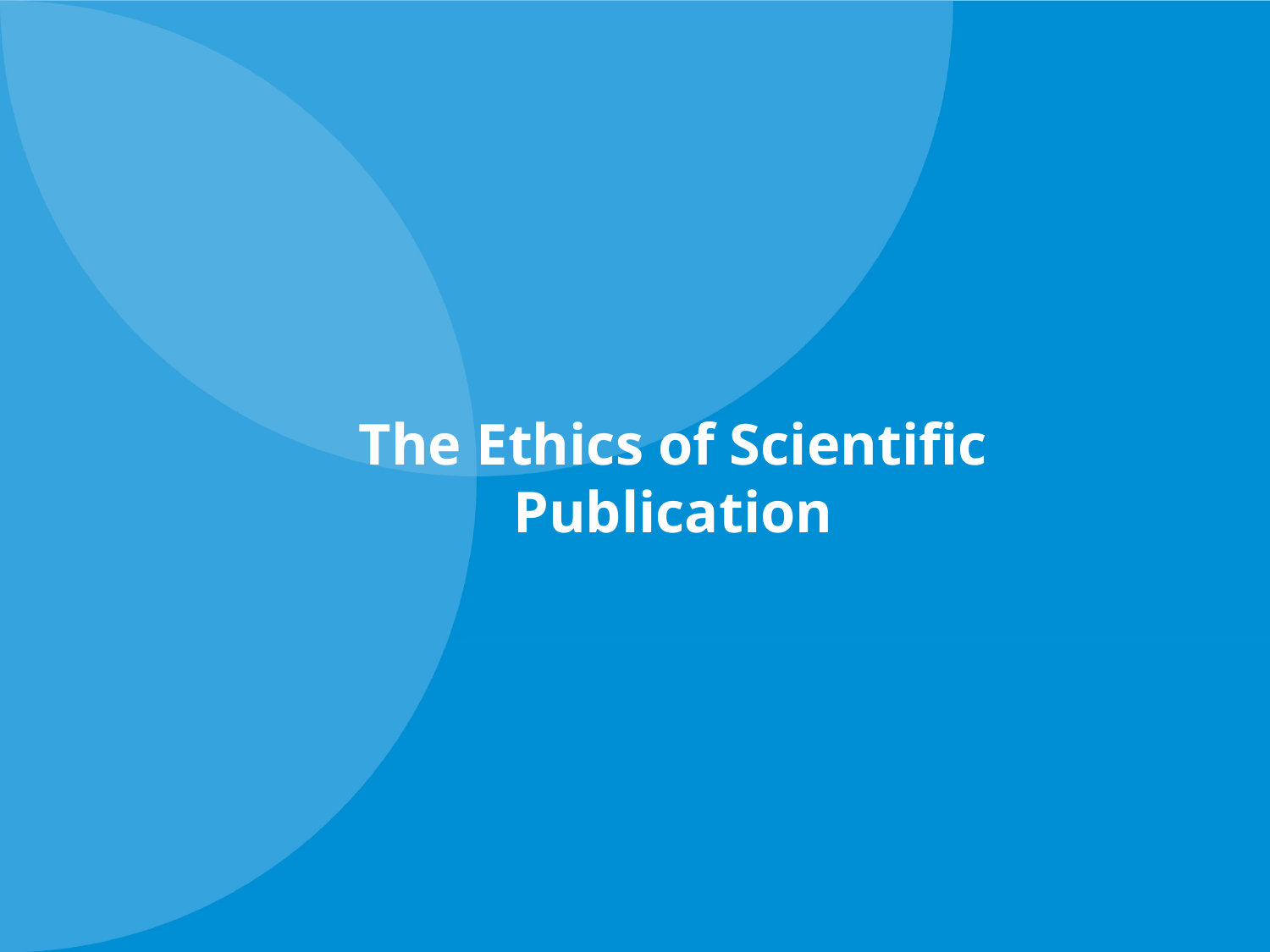

# The Ethics of Scientific Publication

4